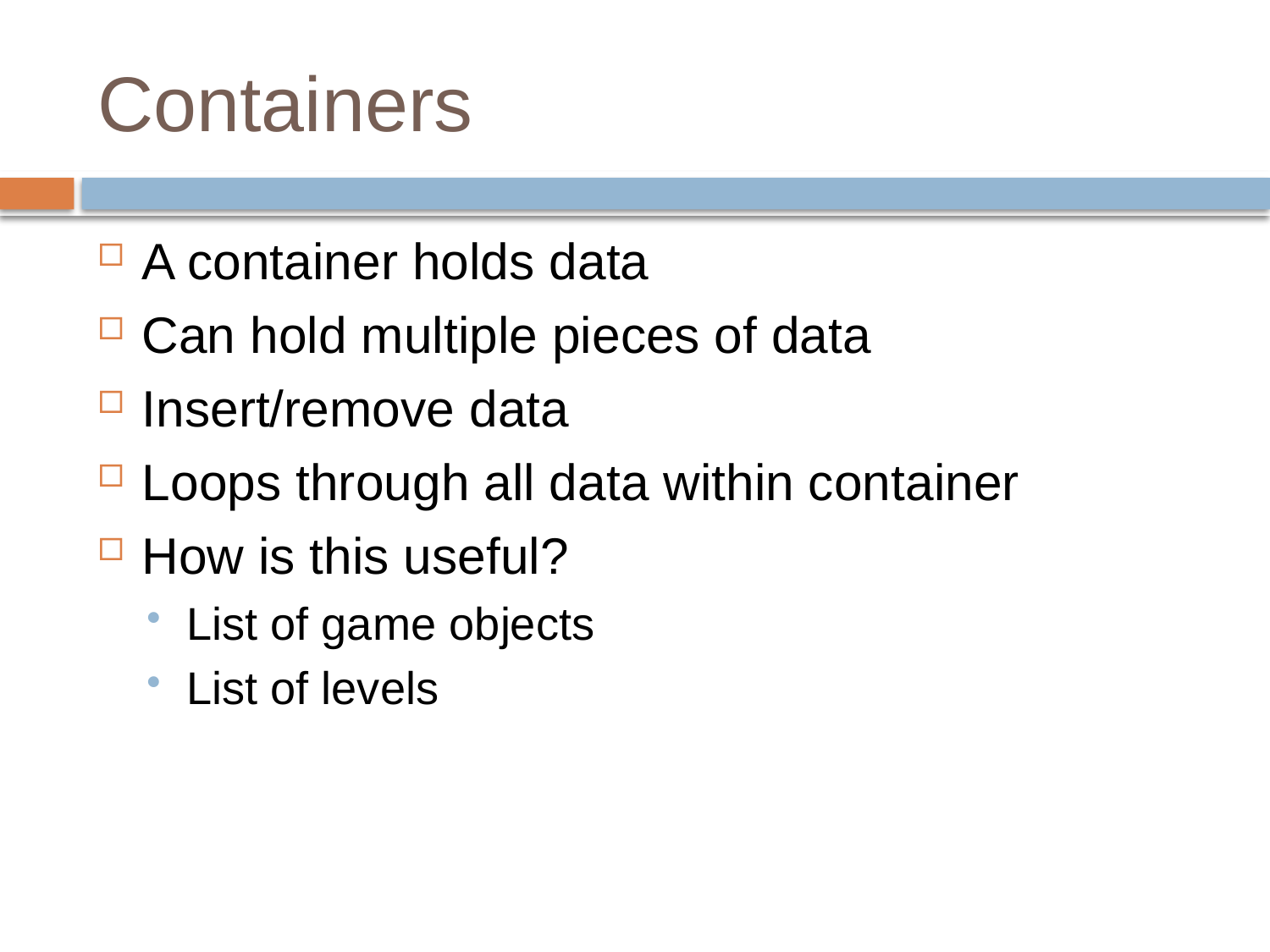

# Containers
A container holds data
Can hold multiple pieces of data
Insert/remove data
Loops through all data within container
How is this useful?
List of game objects
List of levels